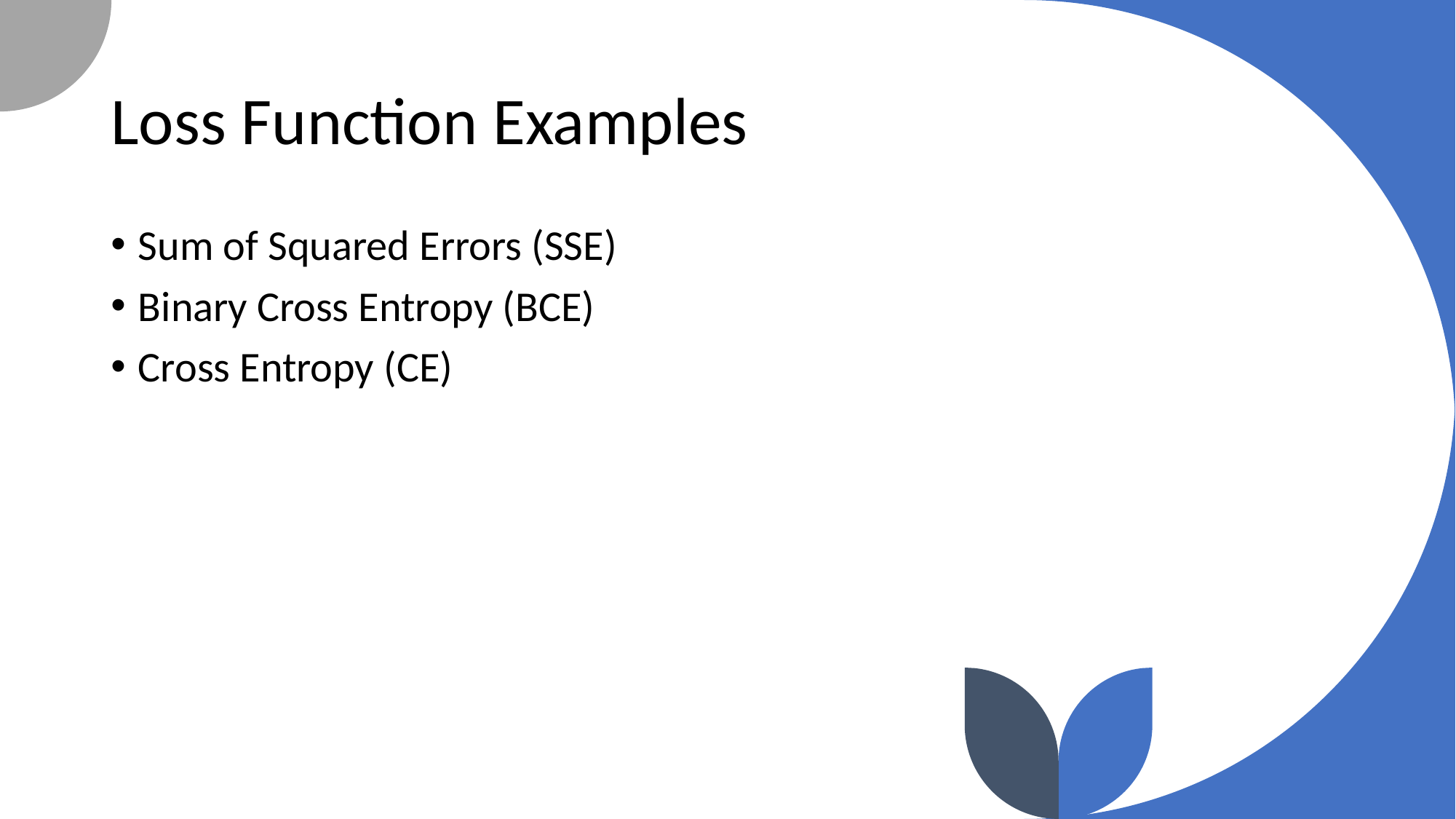

# Loss Function Examples
Sum of Squared Errors (SSE)
Binary Cross Entropy (BCE)
Cross Entropy (CE)